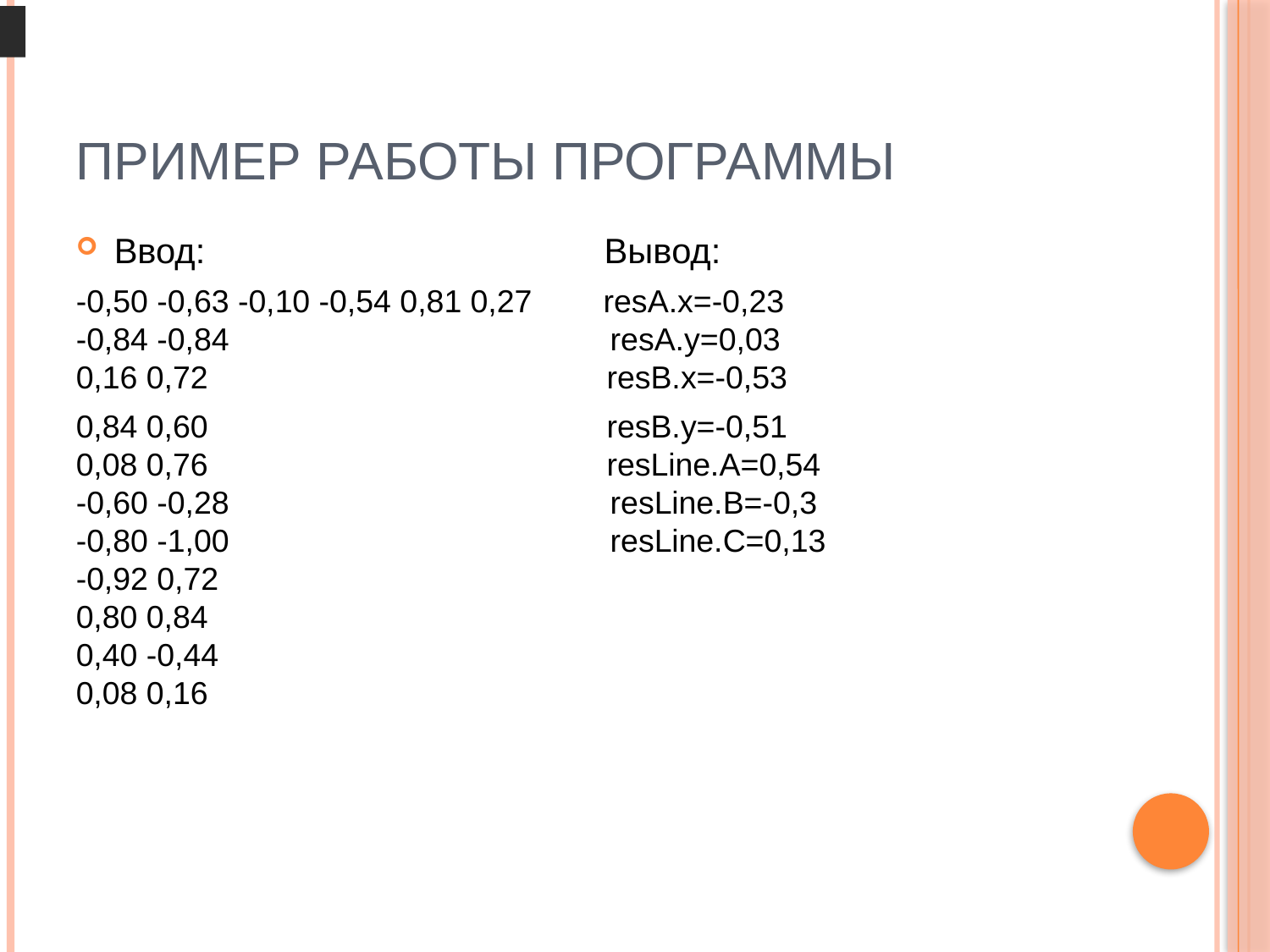

# Пример работы программы
Ввод:                                         Вывод:
-0,50 -0,63 -0,10 -0,54 0,81 0,27        resA.x=-0,23
-0,84 -0,84                                           resA.y=0,03
0,16 0,72                                             resB.x=-0,53
0,84 0,60                                             resB.y=-0,51
0,08 0,76                                             resLine.A=0,54
-0,60 -0,28                                           resLine.B=-0,3
-0,80 -1,00                                           resLine.C=0,13
-0,92 0,72
0,80 0,84
0,40 -0,44
0,08 0,16